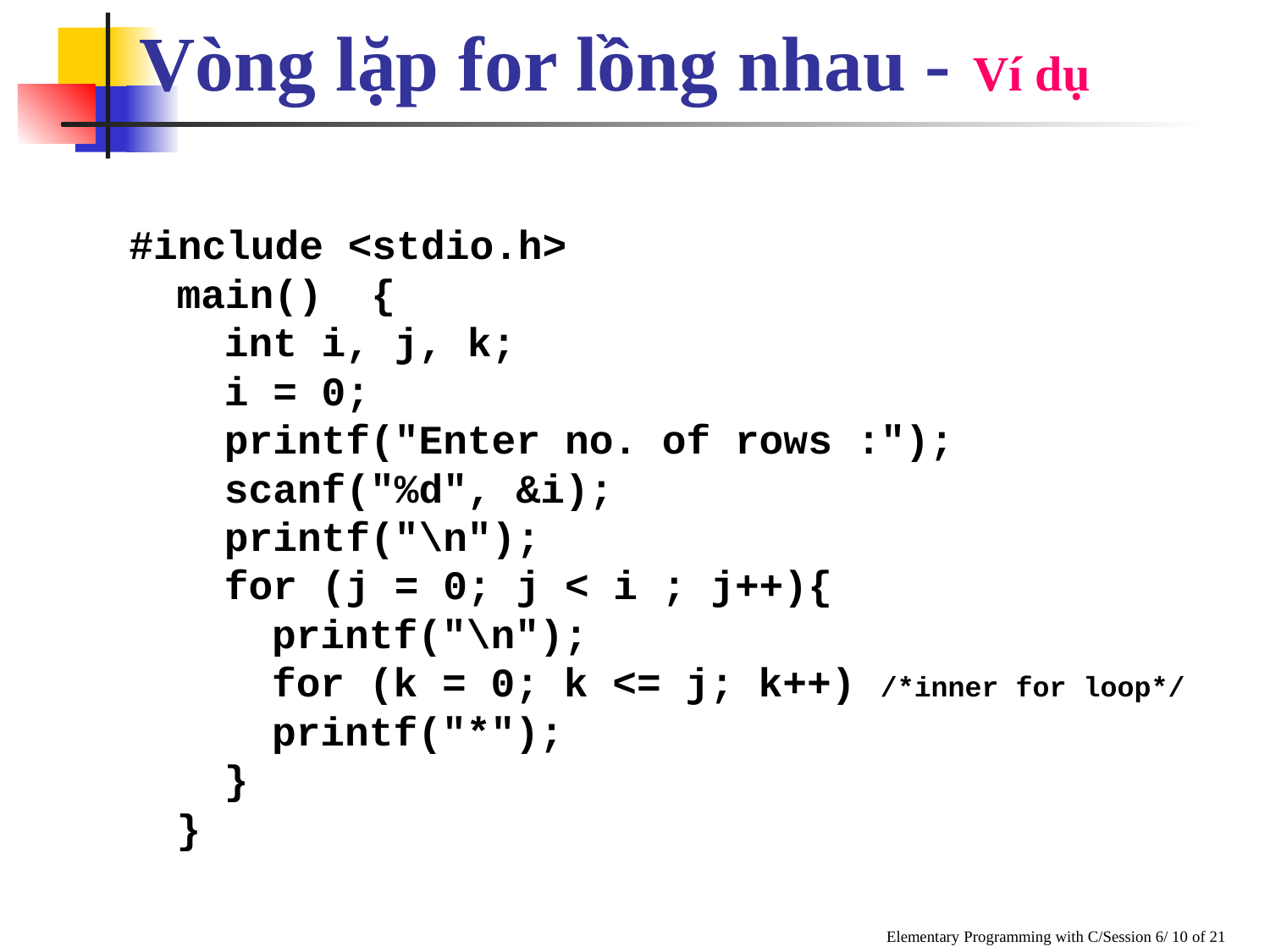

Vòng lặp for lồng nhau - Ví dụ
#include <stdio.h>
	main()  {
		int i, j, k;
		i = 0;
		printf("Enter no. of rows :");
		scanf("%d", &i);
		printf("\n");
		for (j = 0; j < i ; j++){
			printf("\n");
			for (k = 0; k <= j; k++) /*inner for loop*/
			printf("*");
		}
	}
Elementary Programming with C/Session 6/ 10 of 21